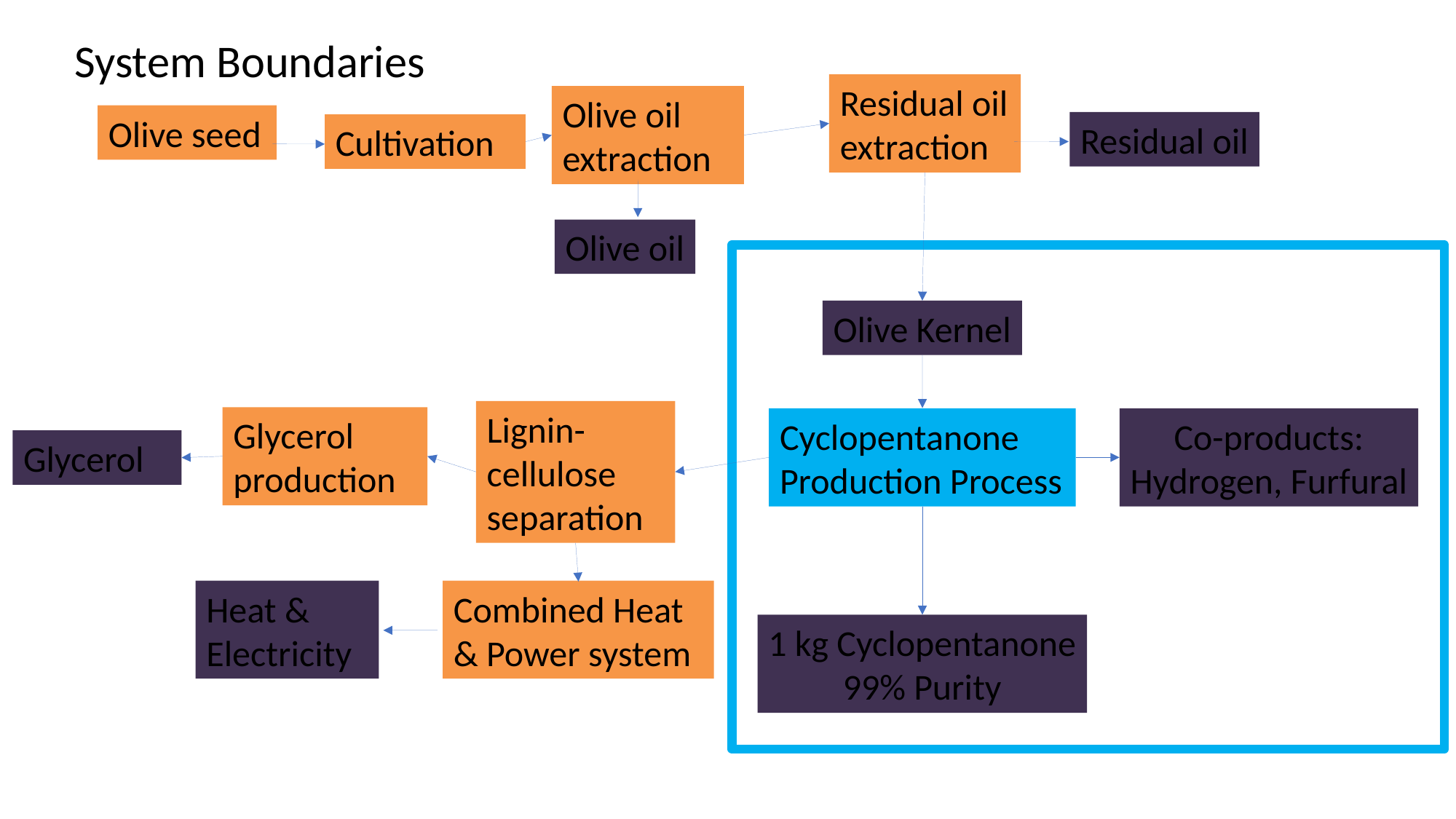

# System Boundaries
Residual oil extraction
Olive oil extraction
Olive seed
Residual oil
Cultivation
Olive oil

Olive Kernel
Lignin-cellulose separation
Glycerol production
Cyclopentanone Production Process
Co-products:
Hydrogen, Furfural
Glycerol
Heat & Electricity
Combined Heat & Power system
1 kg Cyclopentanone
99% Purity